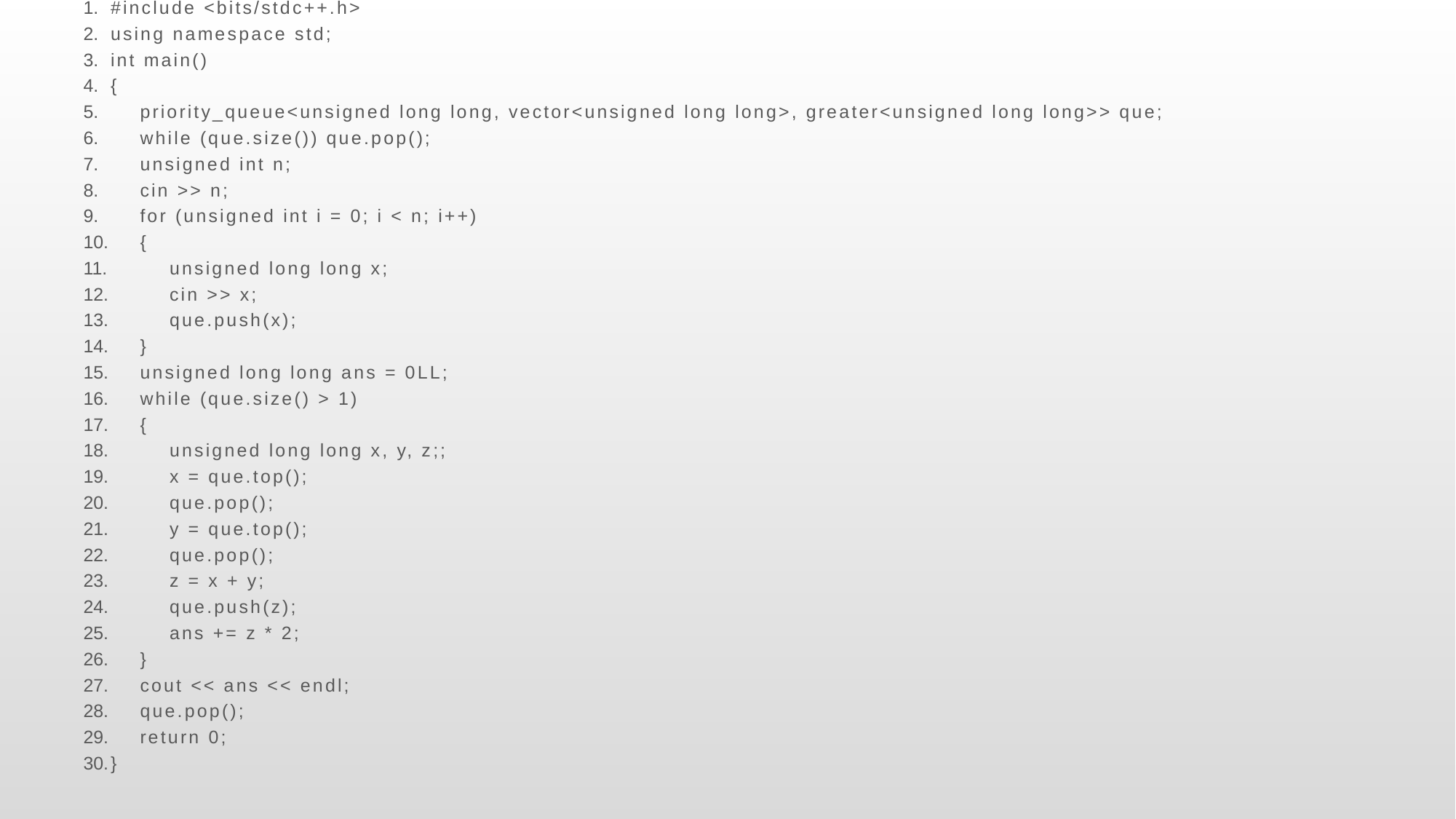

#include <bits/stdc++.h>
using namespace std;
int main()
{
    priority_queue<unsigned long long, vector<unsigned long long>, greater<unsigned long long>> que;
    while (que.size()) que.pop();
    unsigned int n;
    cin >> n;
    for (unsigned int i = 0; i < n; i++)
    {
        unsigned long long x;
        cin >> x;
        que.push(x);
    }
    unsigned long long ans = 0LL;
    while (que.size() > 1)
    {
        unsigned long long x, y, z;;
        x = que.top();
        que.pop();
        y = que.top();
        que.pop();
        z = x + y;
        que.push(z);
        ans += z * 2;
    }
    cout << ans << endl;
    que.pop();
    return 0;
}